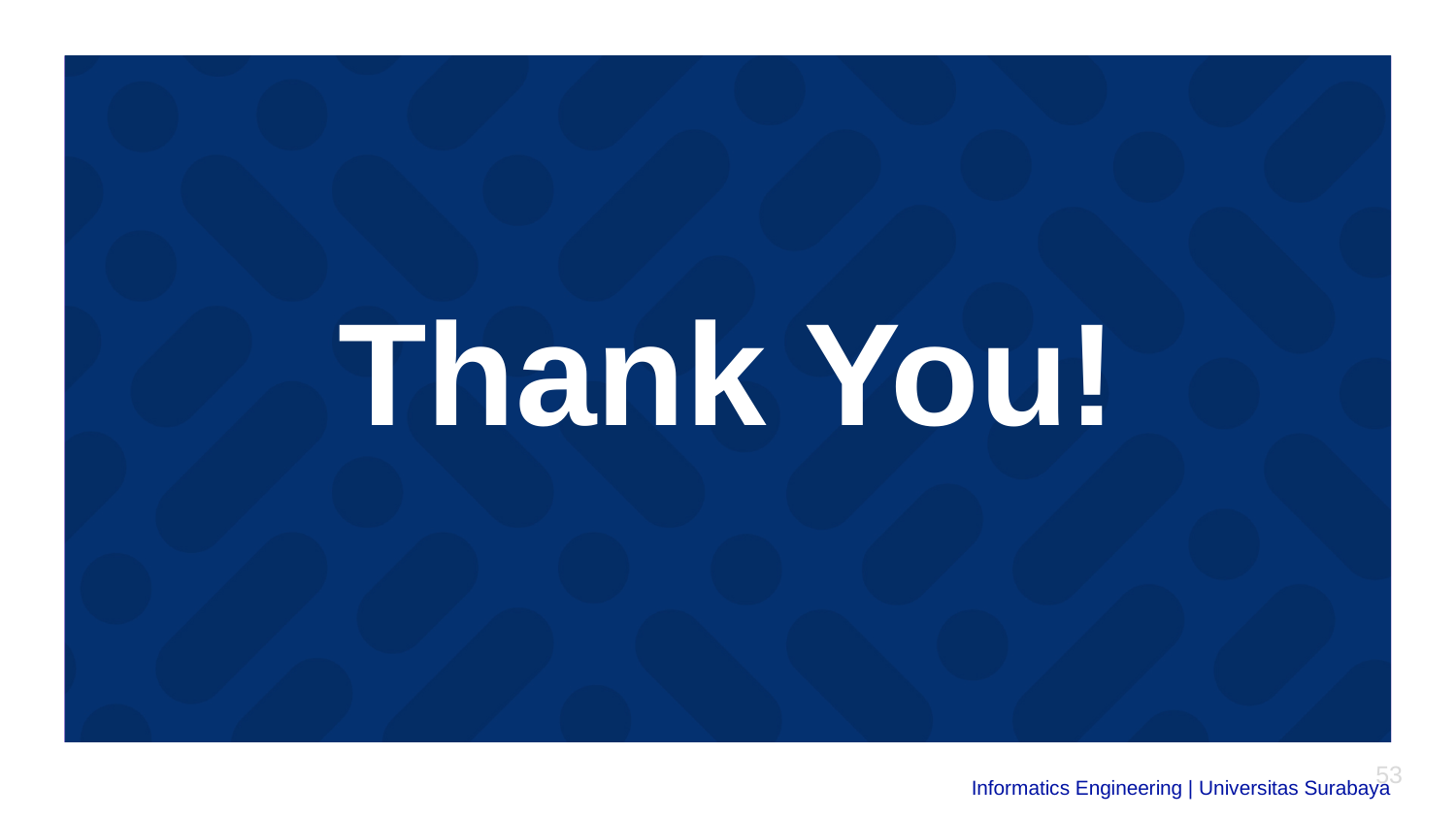

# Thank You!
53
Informatics Engineering | Universitas Surabaya